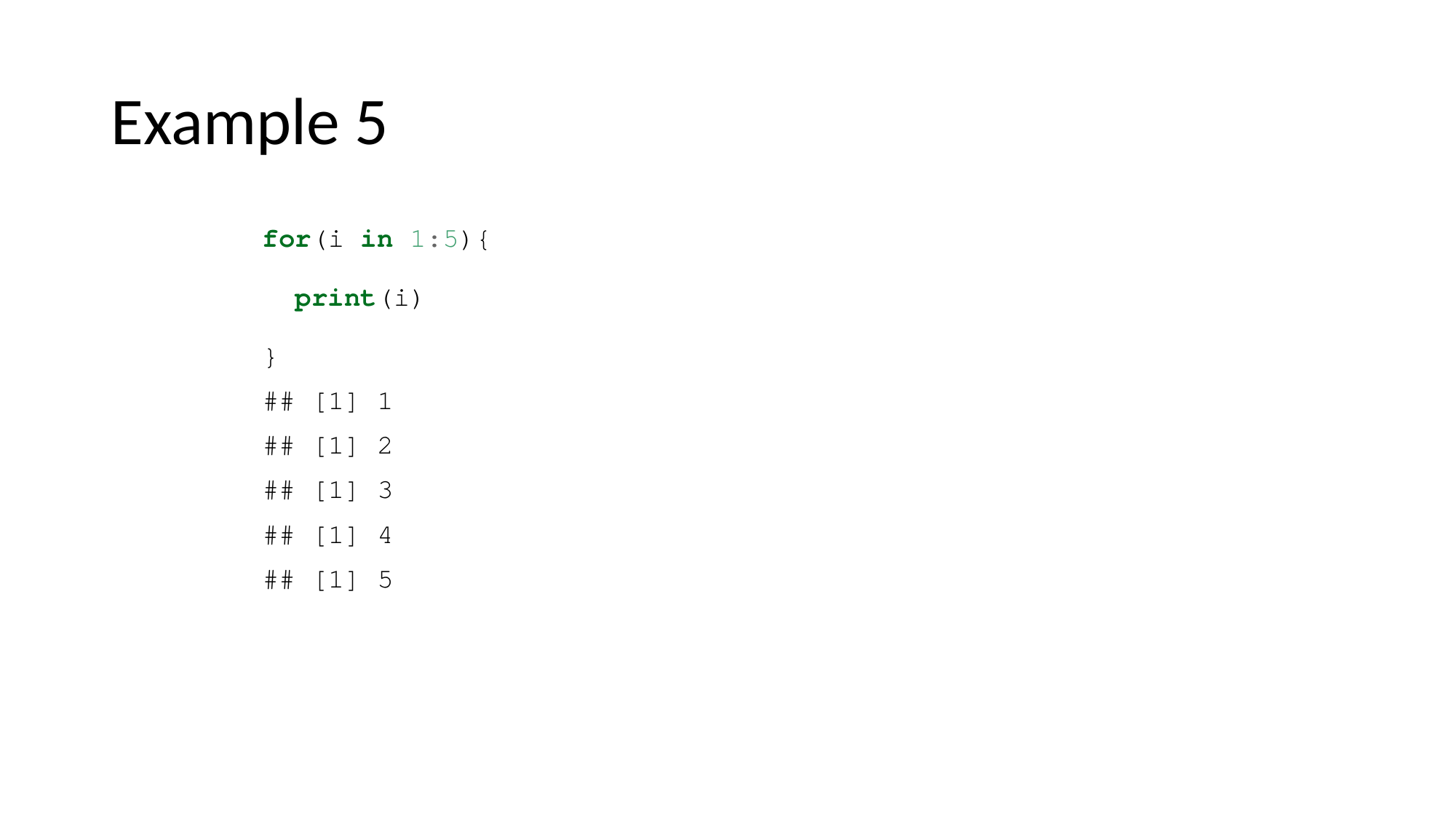

# Example 5
for(i in 1:5){
  print(i)
}
## [1] 1
## [1] 2
## [1] 3
## [1] 4
## [1] 5